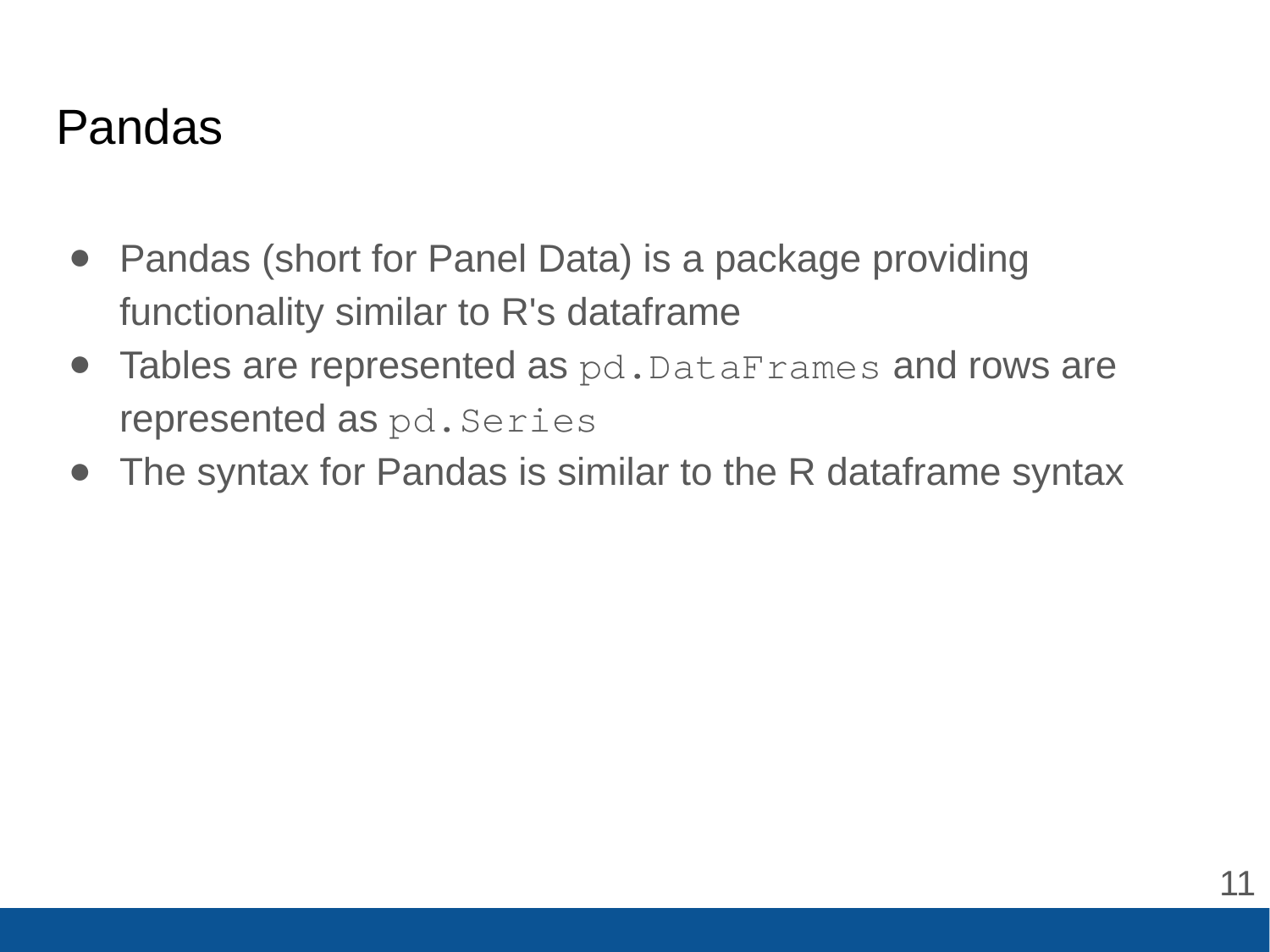

# Pandas
Pandas (short for Panel Data) is a package providing functionality similar to R's dataframe
Tables are represented as pd.DataFrames and rows are represented as pd.Series
The syntax for Pandas is similar to the R dataframe syntax

11